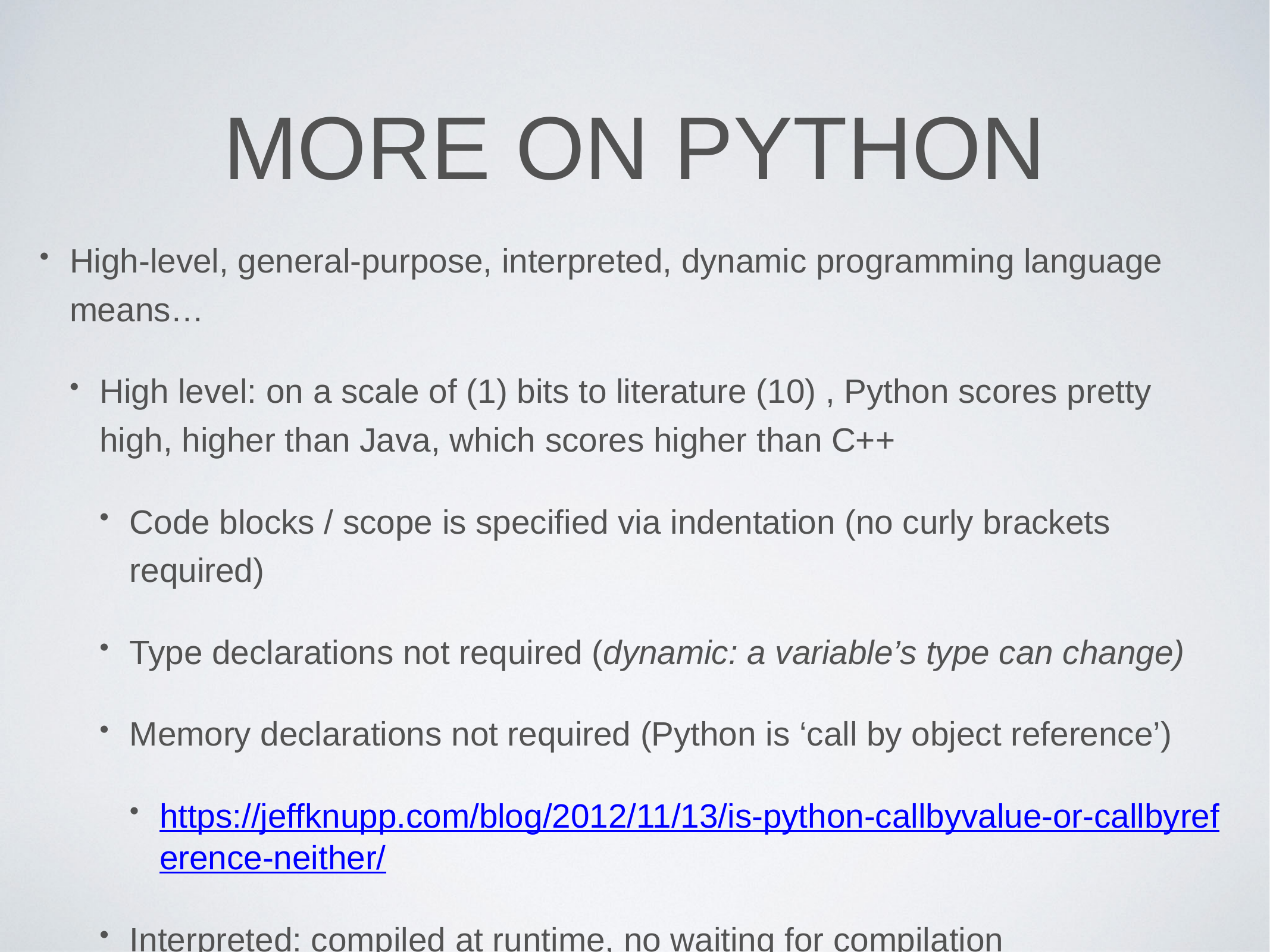

# More on Python
High-level, general-purpose, interpreted, dynamic programming language means…
High level: on a scale of (1) bits to literature (10) , Python scores pretty high, higher than Java, which scores higher than C++
Code blocks / scope is specified via indentation (no curly brackets required)
Type declarations not required (dynamic: a variable’s type can change)
Memory declarations not required (Python is ‘call by object reference’)
https://jeffknupp.com/blog/2012/11/13/is-python-callbyvalue-or-callbyreference-neither/
Interpreted: compiled at runtime, no waiting for compilation